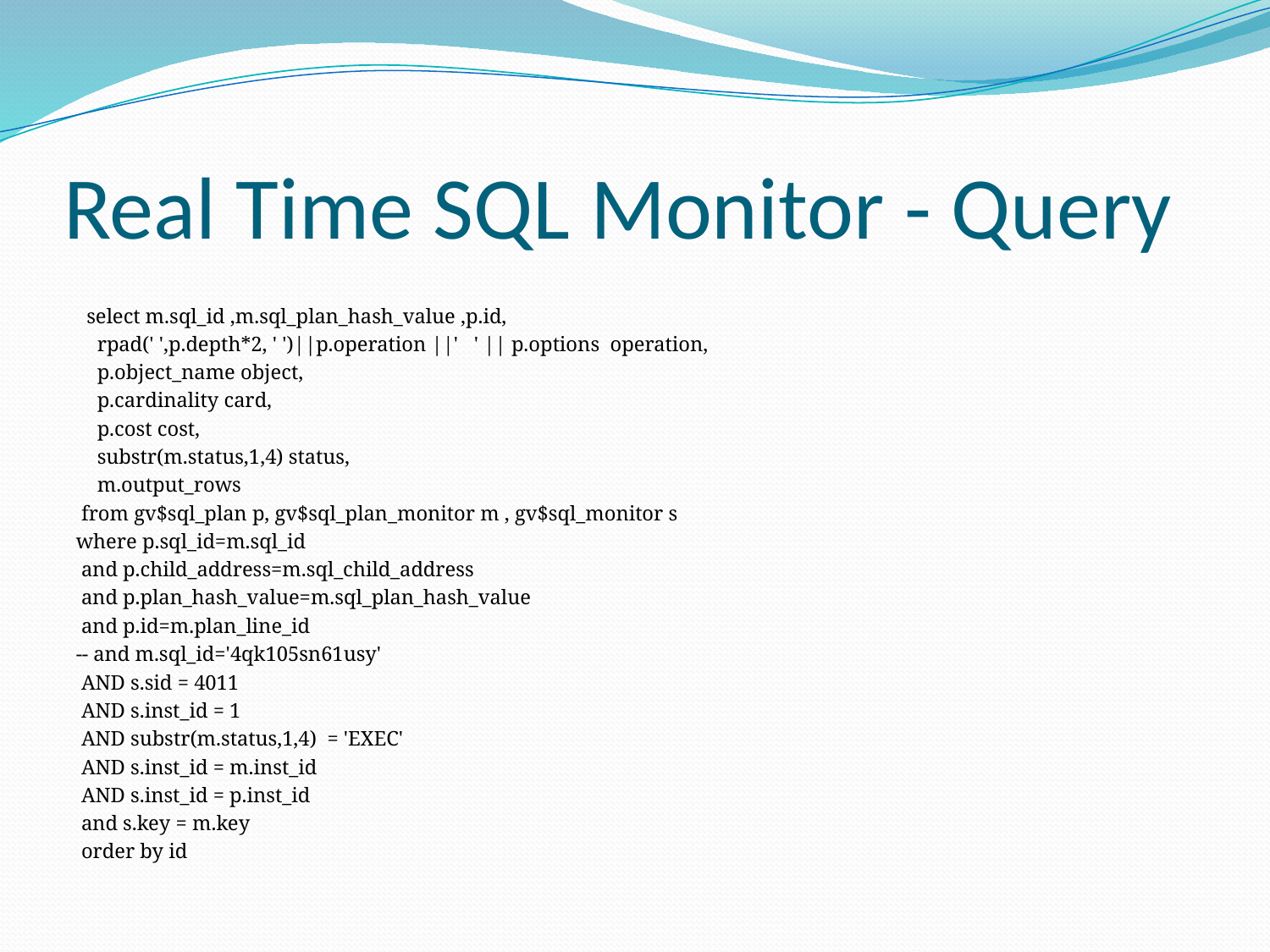

# Real Time SQL Monitor - Query

  select m.sql_id ,m.sql_plan_hash_value ,p.id,
    rpad(' ',p.depth*2, ' ')||p.operation ||'   ' || p.options  operation,
    p.object_name object,
    p.cardinality card,
    p.cost cost,
    substr(m.status,1,4) status,
    m.output_rows
 from gv$sql_plan p, gv$sql_plan_monitor m , gv$sql_monitor s
where p.sql_id=m.sql_id
 and p.child_address=m.sql_child_address
 and p.plan_hash_value=m.sql_plan_hash_value
 and p.id=m.plan_line_id
-- and m.sql_id='4qk105sn61usy'
 AND s.sid = 4011
 AND s.inst_id = 1
 AND substr(m.status,1,4)  = 'EXEC'
 AND s.inst_id = m.inst_id
 AND s.inst_id = p.inst_id
 and s.key = m.key
 order by id